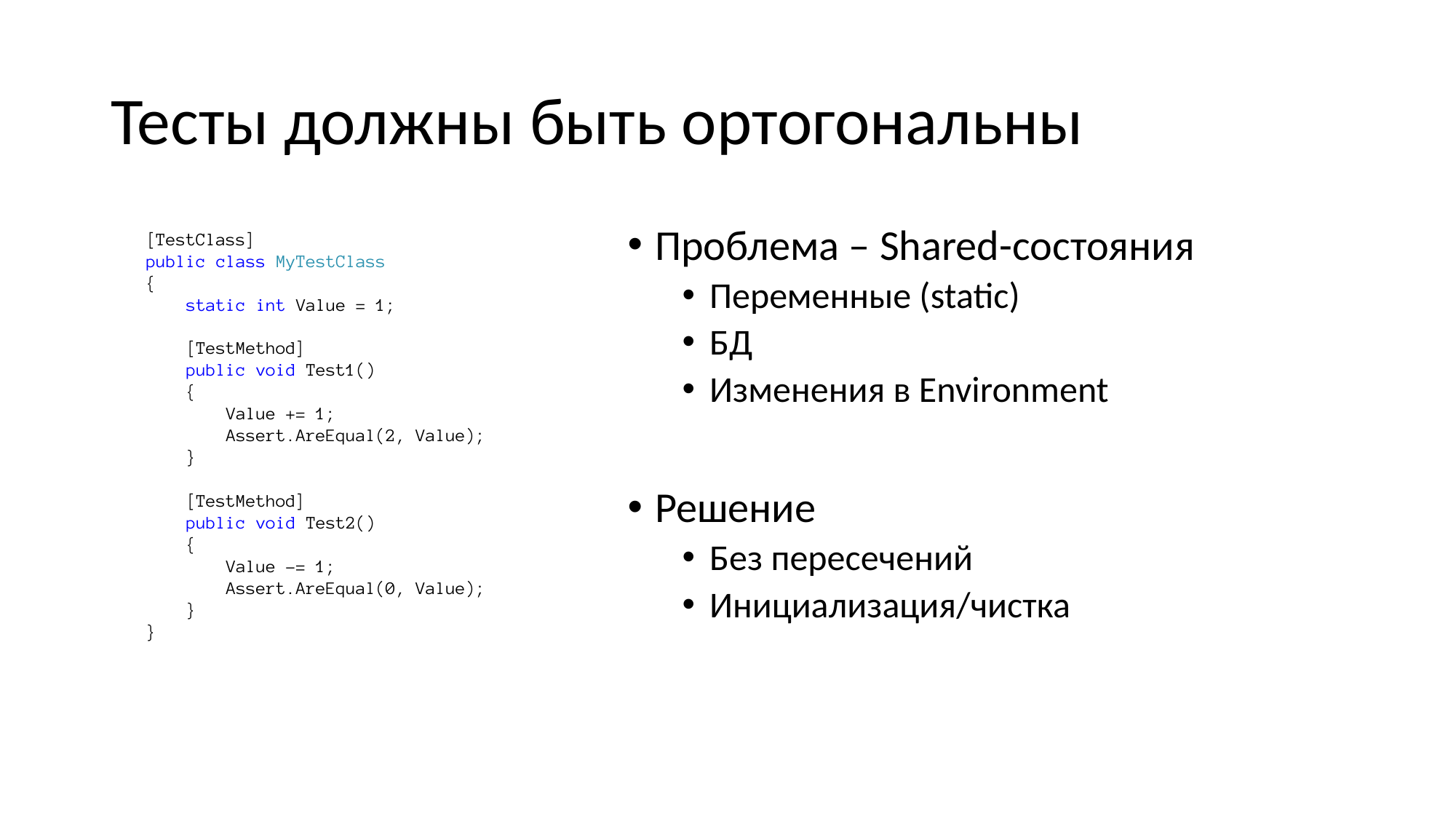

# Тесты должны быть ортогональны
Проблема – Shared-состояния
Переменные (static)
БД
Изменения в Environment

Решение
Без пересечений
Инициализация/чистка
[TestClass]
public class MyTestClass
{
    static int Value = 1;

    [TestMethod]
    public void Test1()
    {
        Value += 1;
        Assert.AreEqual(2, Value);
    }

    [TestMethod]
    public void Test2()
    {
        Value -= 1;
        Assert.AreEqual(0, Value);
    }
}